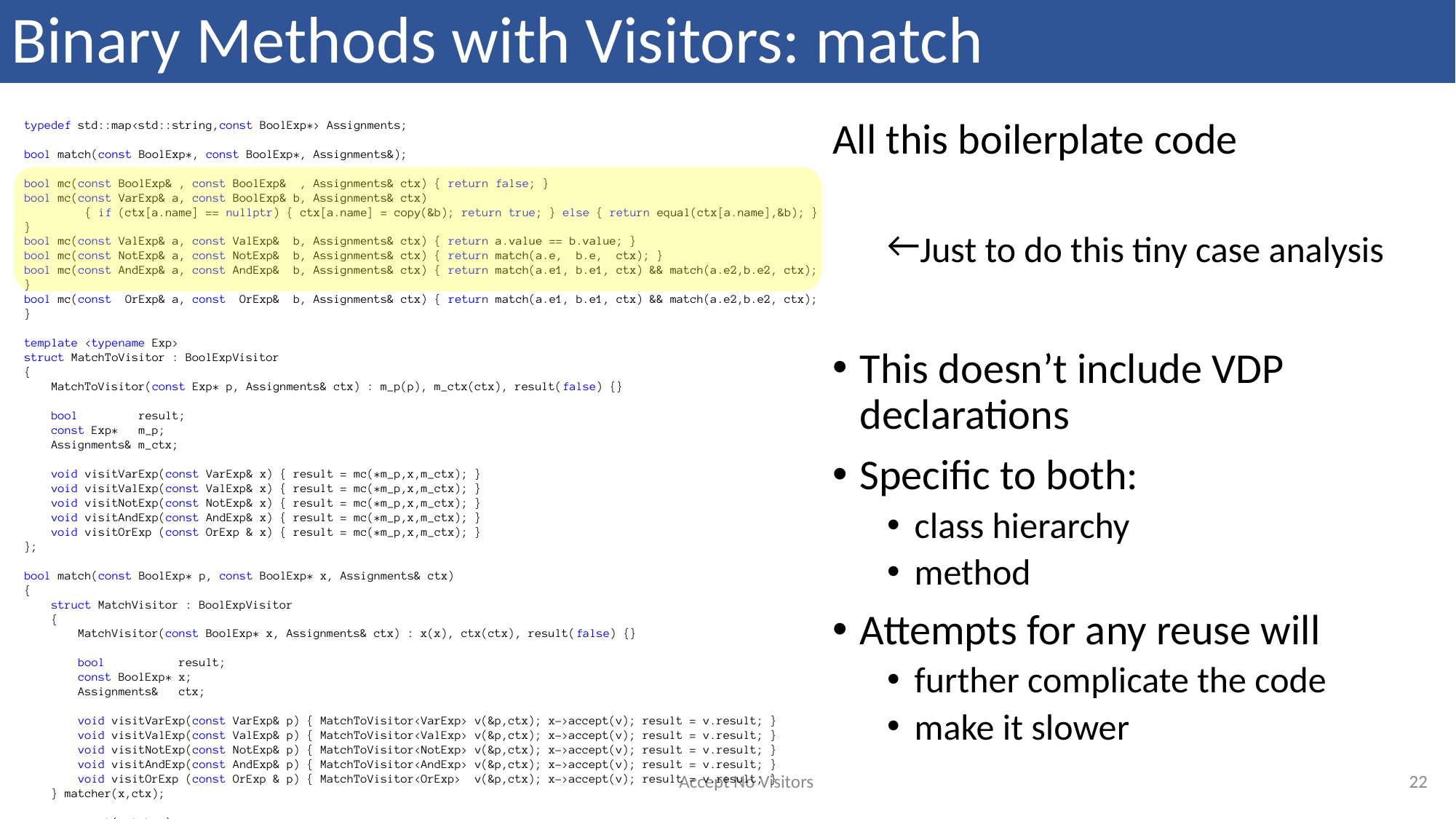

# Binary Methods with Visitors: match
All this boilerplate code

Just to do this tiny case analysis

This doesn’t include VDP declarations
Specific to both:
class hierarchy
method
Attempts for any reuse will
further complicate the code
make it slower
typedef std::map<std::string,const BoolExp*> Assignments;

bool match(const BoolExp*, const BoolExp*, Assignments&);

bool mc(const BoolExp& , const BoolExp&  , Assignments& ctx) { return false; }
bool mc(const VarExp& a, const BoolExp& b, Assignments& ctx)
         { if (ctx[a.name] == nullptr) { ctx[a.name] = copy(&b); return true; } else { return equal(ctx[a.name],&b); } }
bool mc(const ValExp& a, const ValExp&  b, Assignments& ctx) { return a.value == b.value; }
bool mc(const NotExp& a, const NotExp&  b, Assignments& ctx) { return match(a.e,  b.e,  ctx); }
bool mc(const AndExp& a, const AndExp&  b, Assignments& ctx) { return match(a.e1, b.e1, ctx) && match(a.e2,b.e2, ctx); }
bool mc(const  OrExp& a, const  OrExp&  b, Assignments& ctx) { return match(a.e1, b.e1, ctx) && match(a.e2,b.e2, ctx); }

template <typename Exp>
struct MatchToVisitor : BoolExpVisitor
{
    MatchToVisitor(const Exp* p, Assignments& ctx) : m_p(p), m_ctx(ctx), result(false) {}

    bool         result;
    const Exp*   m_p;
    Assignments& m_ctx;

    void visitVarExp(const VarExp& x) { result = mc(*m_p,x,m_ctx); }
    void visitValExp(const ValExp& x) { result = mc(*m_p,x,m_ctx); }
    void visitNotExp(const NotExp& x) { result = mc(*m_p,x,m_ctx); }
    void visitAndExp(const AndExp& x) { result = mc(*m_p,x,m_ctx); }
    void visitOrExp (const OrExp & x) { result = mc(*m_p,x,m_ctx); }
};

bool match(const BoolExp* p, const BoolExp* x, Assignments& ctx)
{
    struct MatchVisitor : BoolExpVisitor
    {
        MatchVisitor(const BoolExp* x, Assignments& ctx) : x(x), ctx(ctx), result(false) {}

        bool           result;
        const BoolExp* x;
        Assignments&   ctx;

        void visitVarExp(const VarExp& p) { MatchToVisitor<VarExp> v(&p,ctx); x->accept(v); result = v.result; }
        void visitValExp(const ValExp& p) { MatchToVisitor<ValExp> v(&p,ctx); x->accept(v); result = v.result; }
        void visitNotExp(const NotExp& p) { MatchToVisitor<NotExp> v(&p,ctx); x->accept(v); result = v.result; }
        void visitAndExp(const AndExp& p) { MatchToVisitor<AndExp> v(&p,ctx); x->accept(v); result = v.result; }
        void visitOrExp (const OrExp & p) { MatchToVisitor<OrExp>  v(&p,ctx); x->accept(v); result = v.result; }
    } matcher(x,ctx);

    p->accept(matcher);
    return matcher.result;
}

22
Accept No Visitors